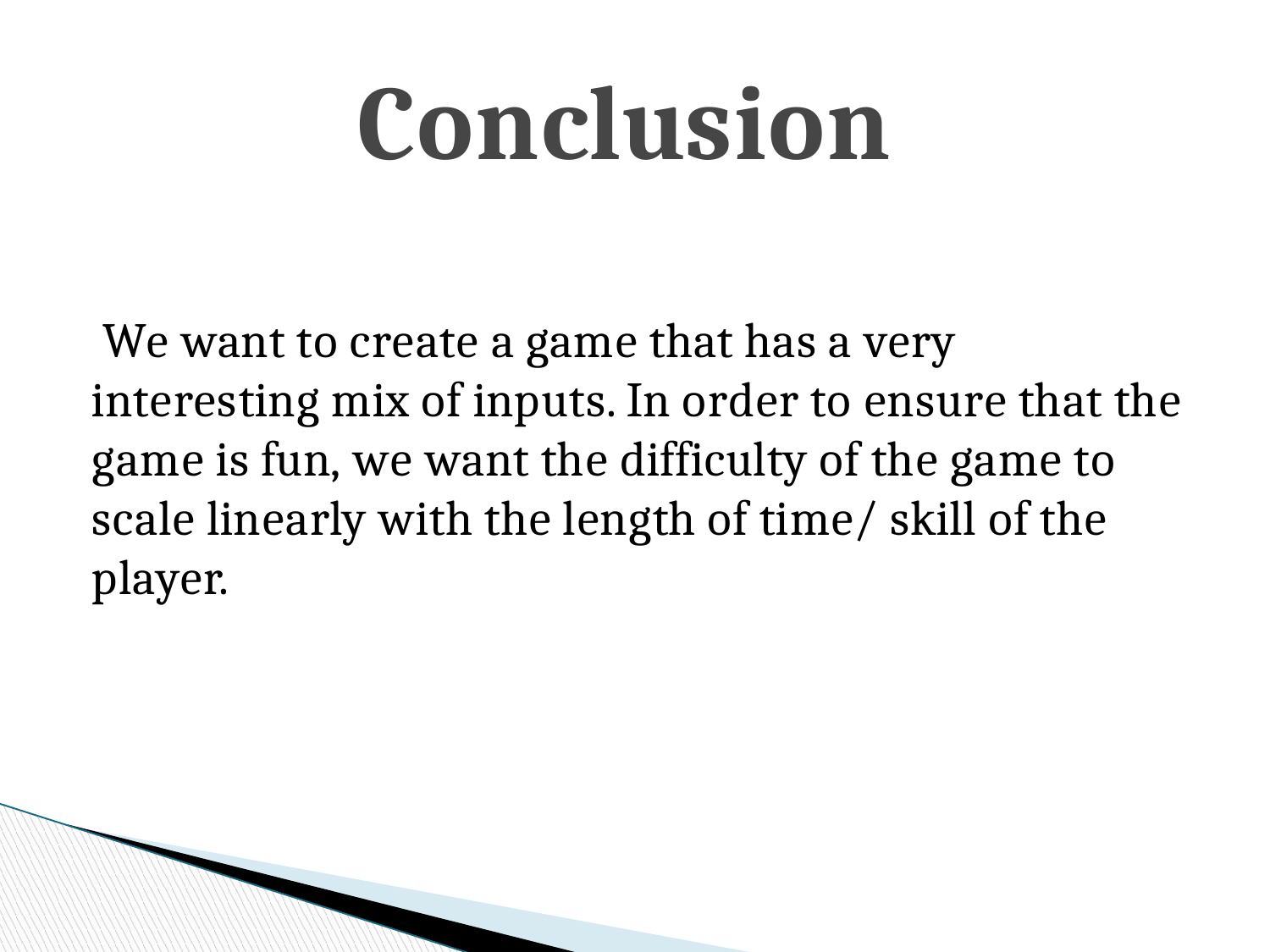

# Conclusion

 We want to create a game that has a very interesting mix of inputs. In order to ensure that the game is fun, we want the difficulty of the game to scale linearly with the length of time/ skill of the player.